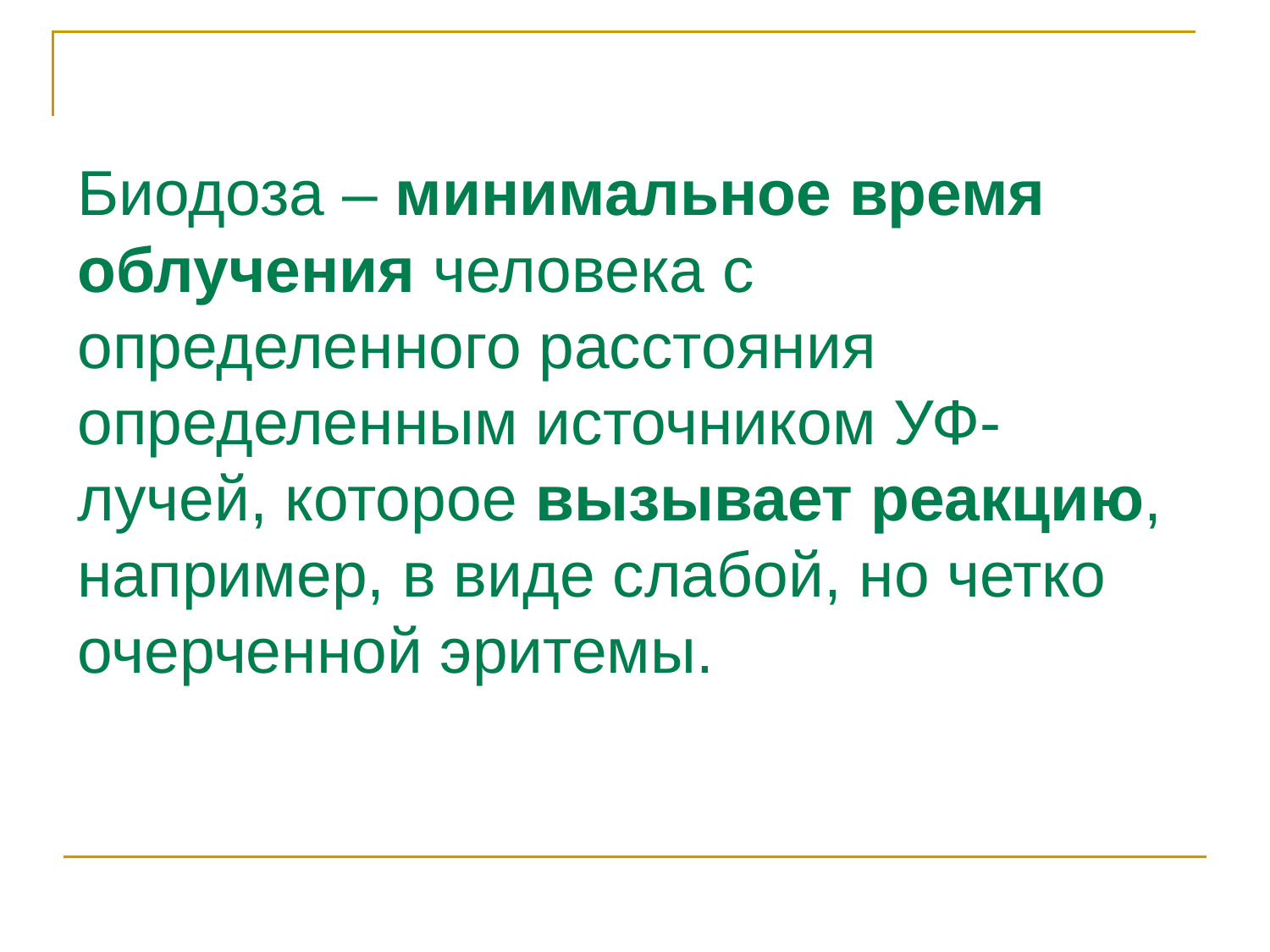

Биодоза – минимальное время облучения человека с определенного расстояния определенным источником УФ-лучей, которое вызывает реакцию, например, в виде слабой, но четко очерченной эритемы.